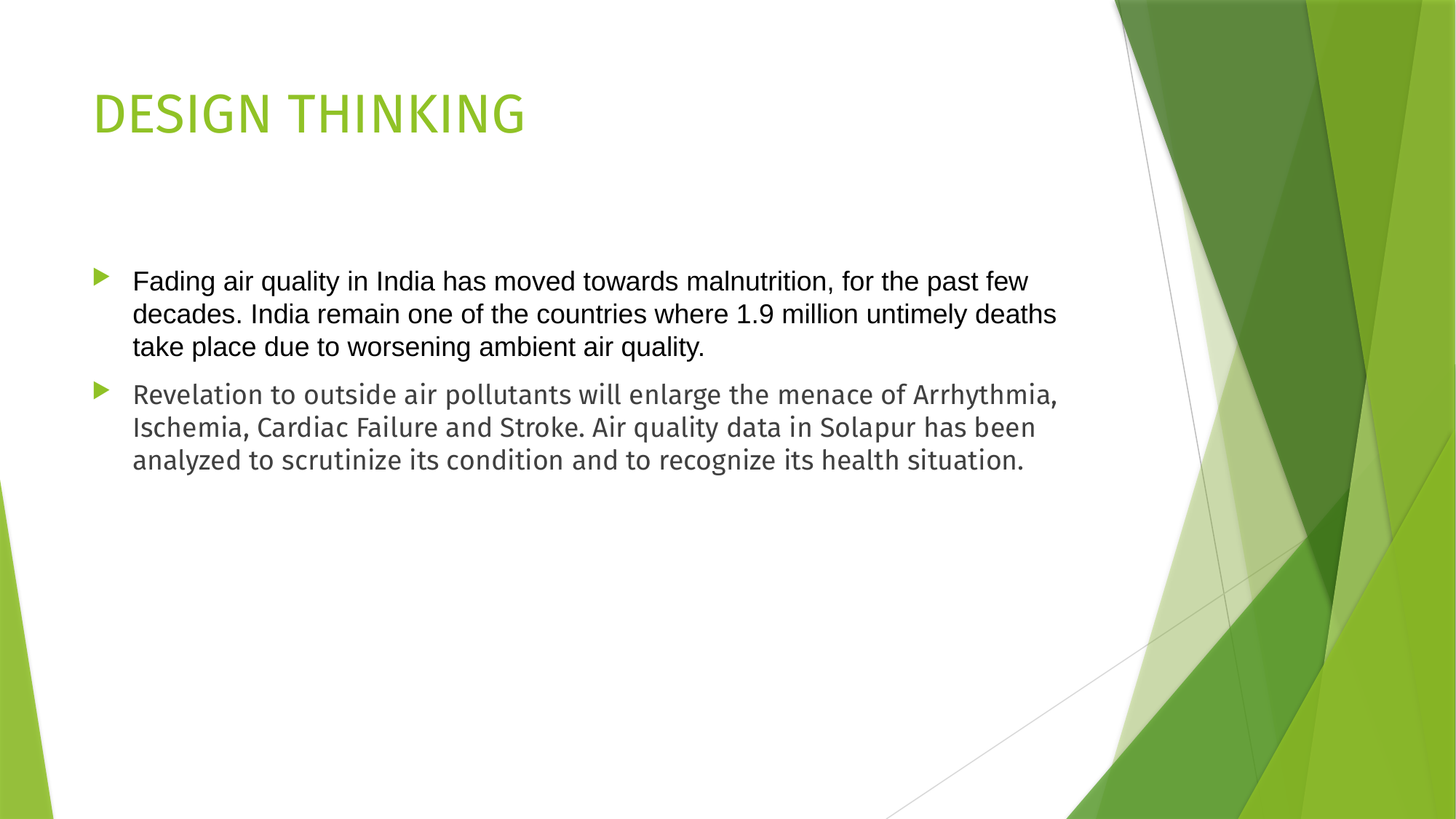

# DESIGN THINKING
Fading air quality in India has moved towards malnutrition, for the past few decades. India remain one of the countries where 1.9 million untimely deaths take place due to worsening ambient air quality.
Revelation to outside air pollutants will enlarge the menace of Arrhythmia, Ischemia, Cardiac Failure and Stroke. Air quality data in Solapur has been analyzed to scrutinize its condition and to recognize its health situation.